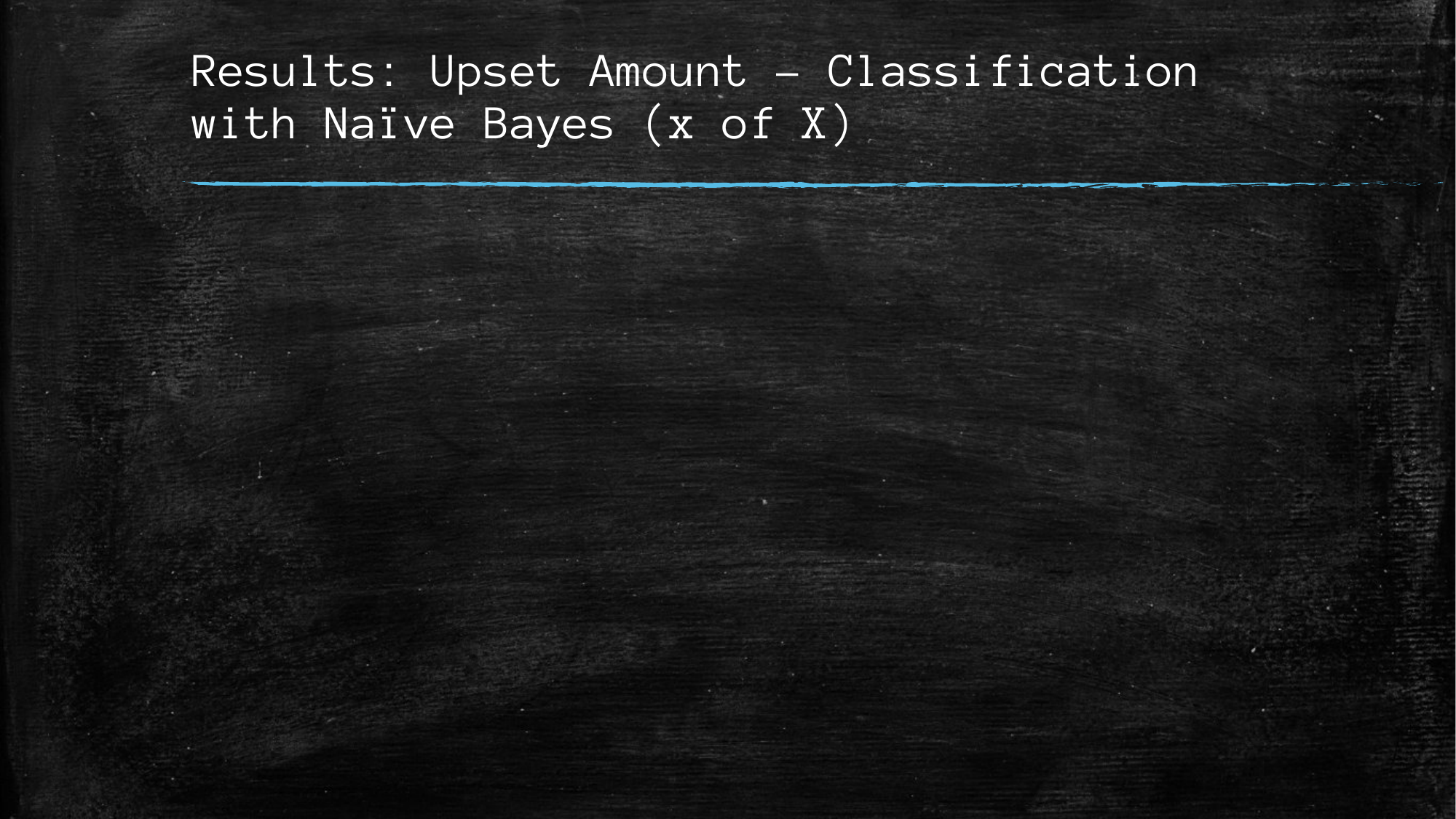

# Results: Upset Amount – Classification with Naïve Bayes (x of X)